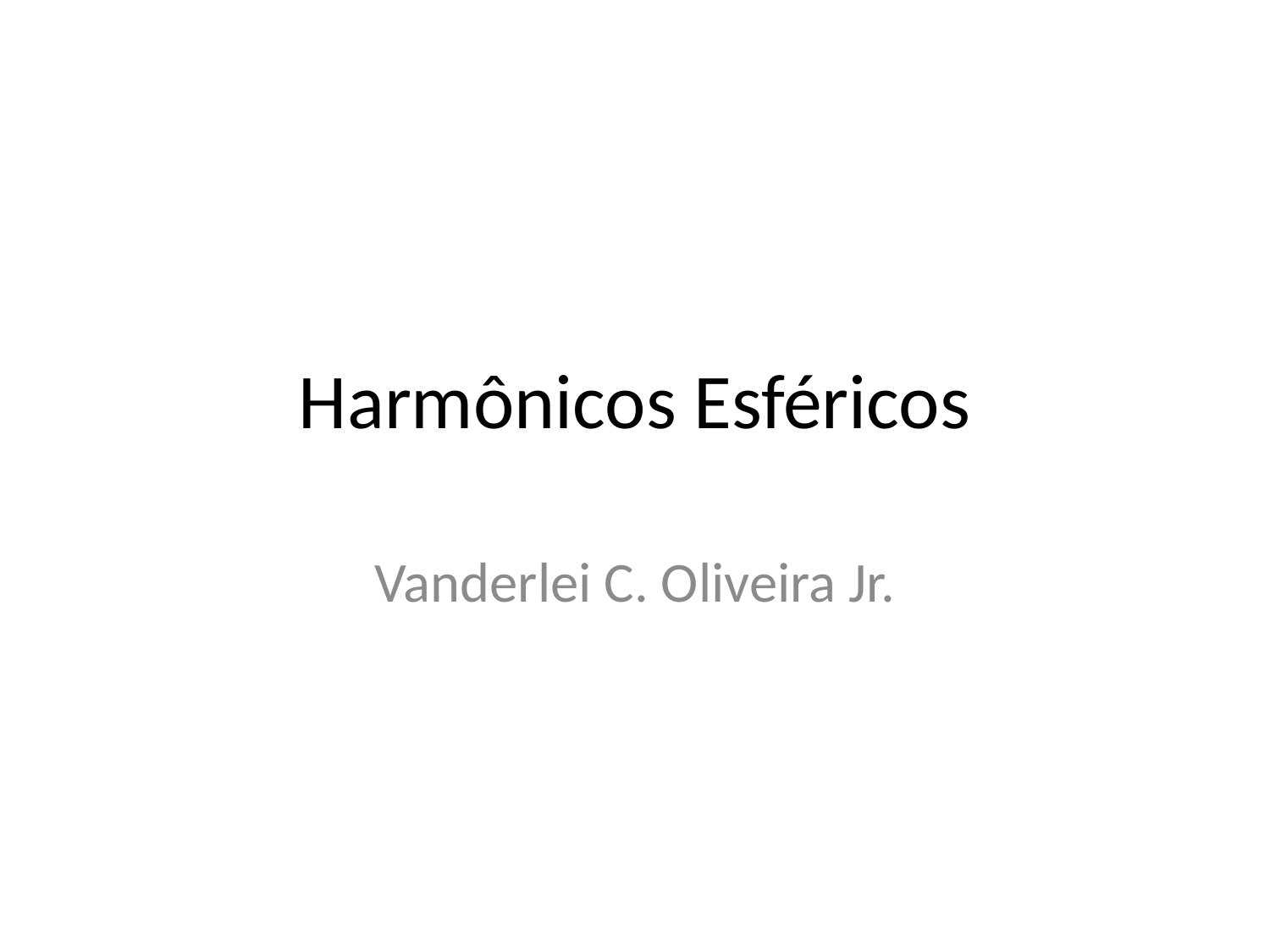

# Harmônicos Esféricos
Vanderlei C. Oliveira Jr.